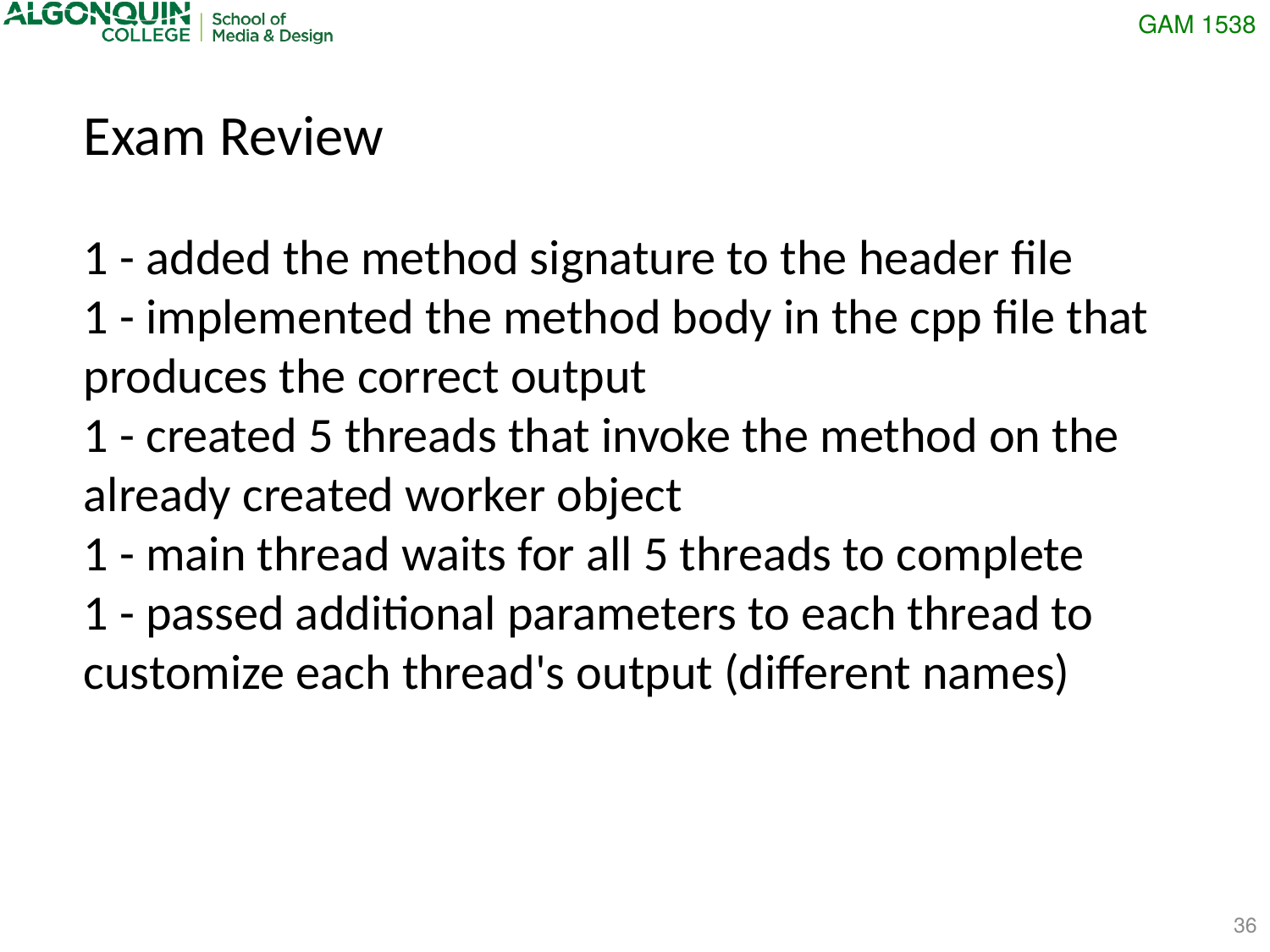

Exam Review
1 - added the method signature to the header file
1 - implemented the method body in the cpp file that produces the correct output
1 - created 5 threads that invoke the method on the already created worker object
1 - main thread waits for all 5 threads to complete
1 - passed additional parameters to each thread to customize each thread's output (different names)
36